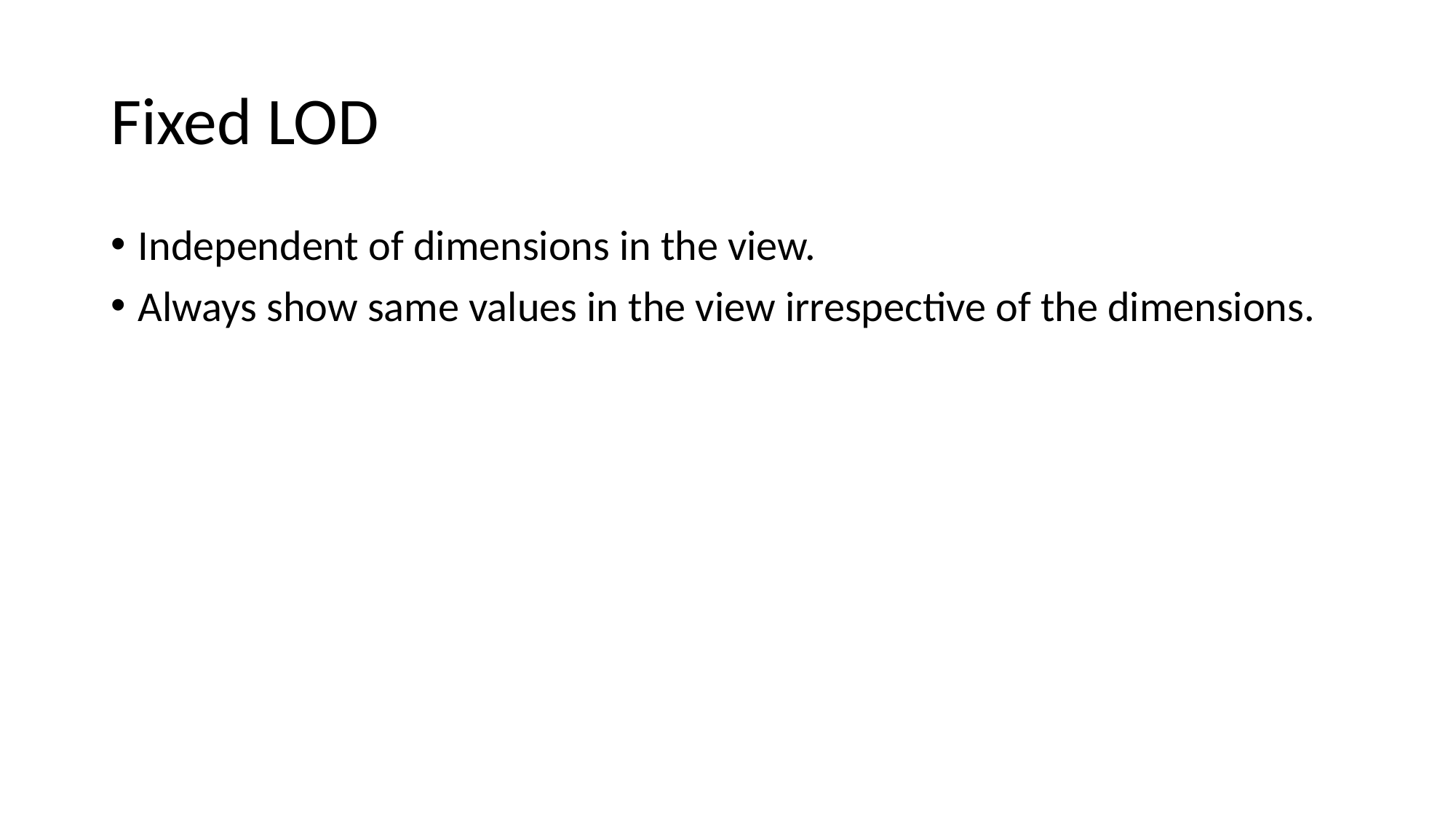

# Fixed LOD
Independent of dimensions in the view.
Always show same values in the view irrespective of the dimensions.